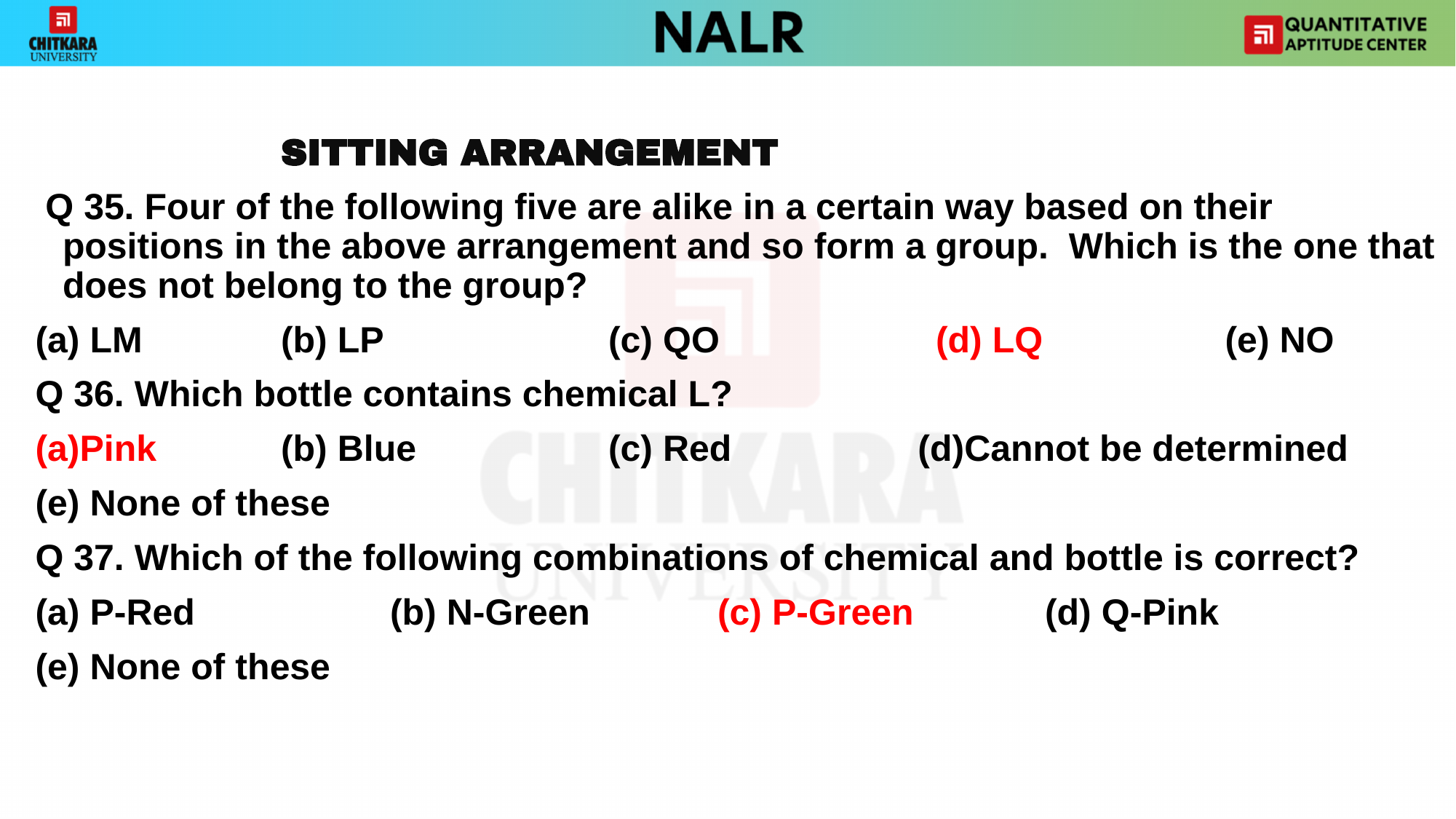

SITTING ARRANGEMENT
 Q 35. Four of the following five are alike in a certain way based on their positions in the above arrangement and so form a group.  Which is the one that does not belong to the group?
(a) LM 		(b) LP			(c) QO 		(d) LQ		       (e) NO
Q 36. Which bottle contains chemical L?
(a)Pink 		(b) Blue		(c) Red 	         (d)Cannot be determined
(e) None of these
Q 37. Which of the following combinations of chemical and bottle is correct?
(a) P-Red 		(b) N-Green	  	(c) P-Green 		(d) Q-Pink
(e) None of these